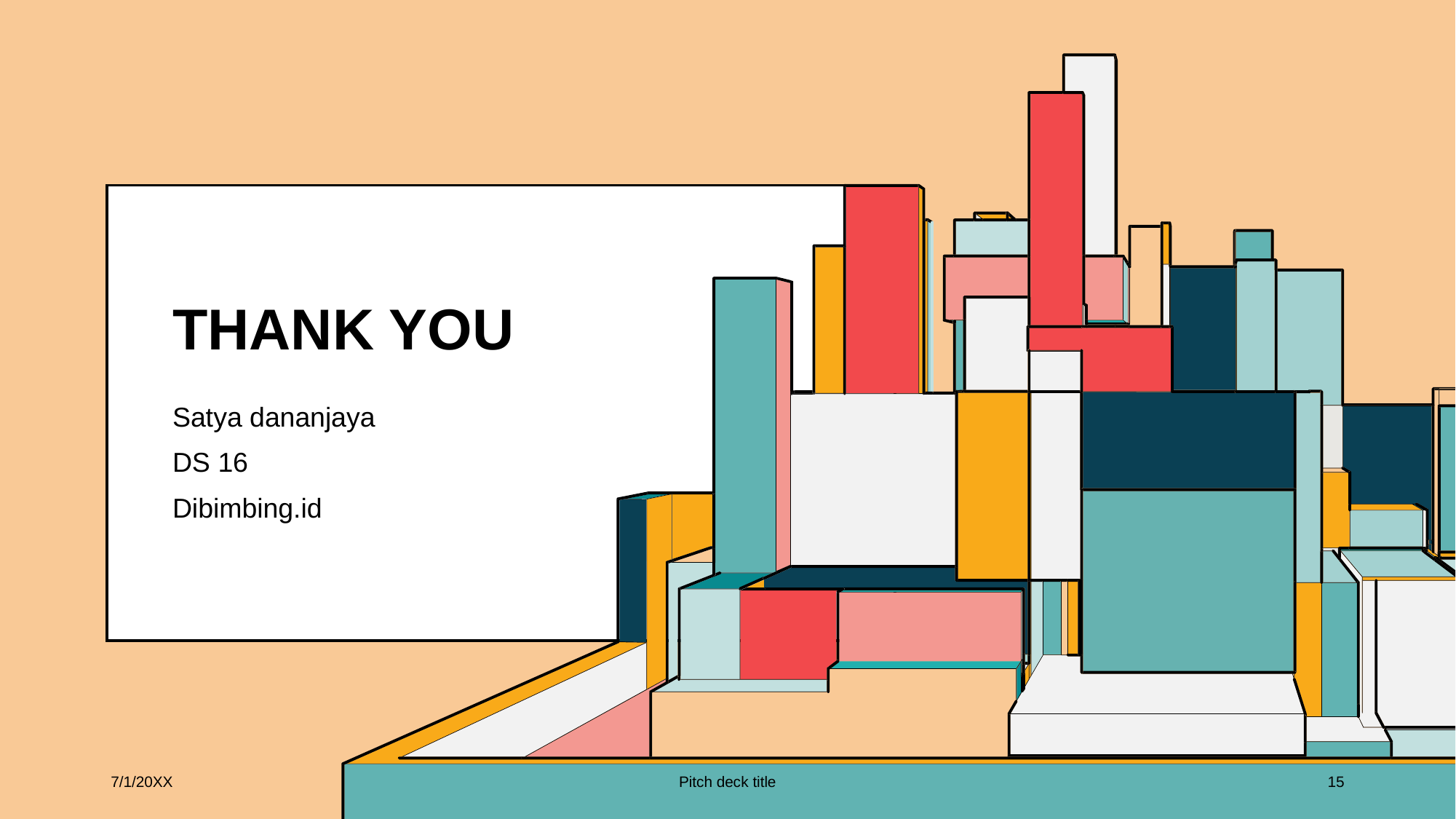

# THANK YOU
Satya dananjaya
DS 16
Dibimbing.id
7/1/20XX
Pitch deck title
15